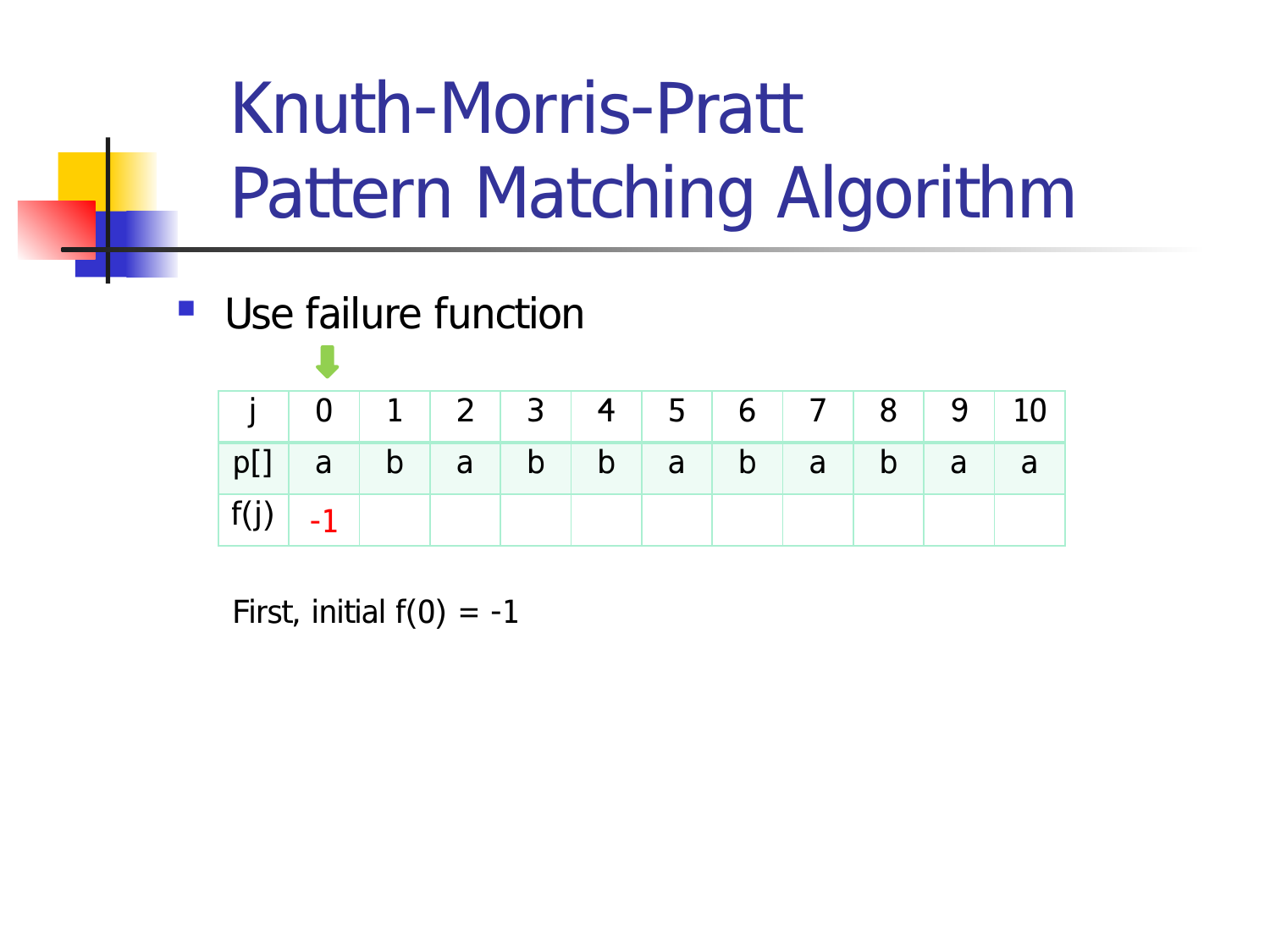

# Knuth-Morris-Pratt Pattern Matching Algorithm
Use failure function

| j | 0 | 1 | 2 | 3 | 4 | 5 | 6 | 7 | 8 | 9 | 10 |
| --- | --- | --- | --- | --- | --- | --- | --- | --- | --- | --- | --- |
| p[] | a | b | a | b | b | a | b | a | b | a | a |
| f(j) | -1 |  |  |  |  |  |  |  |  |  |  |
First, initial f(0) = -1